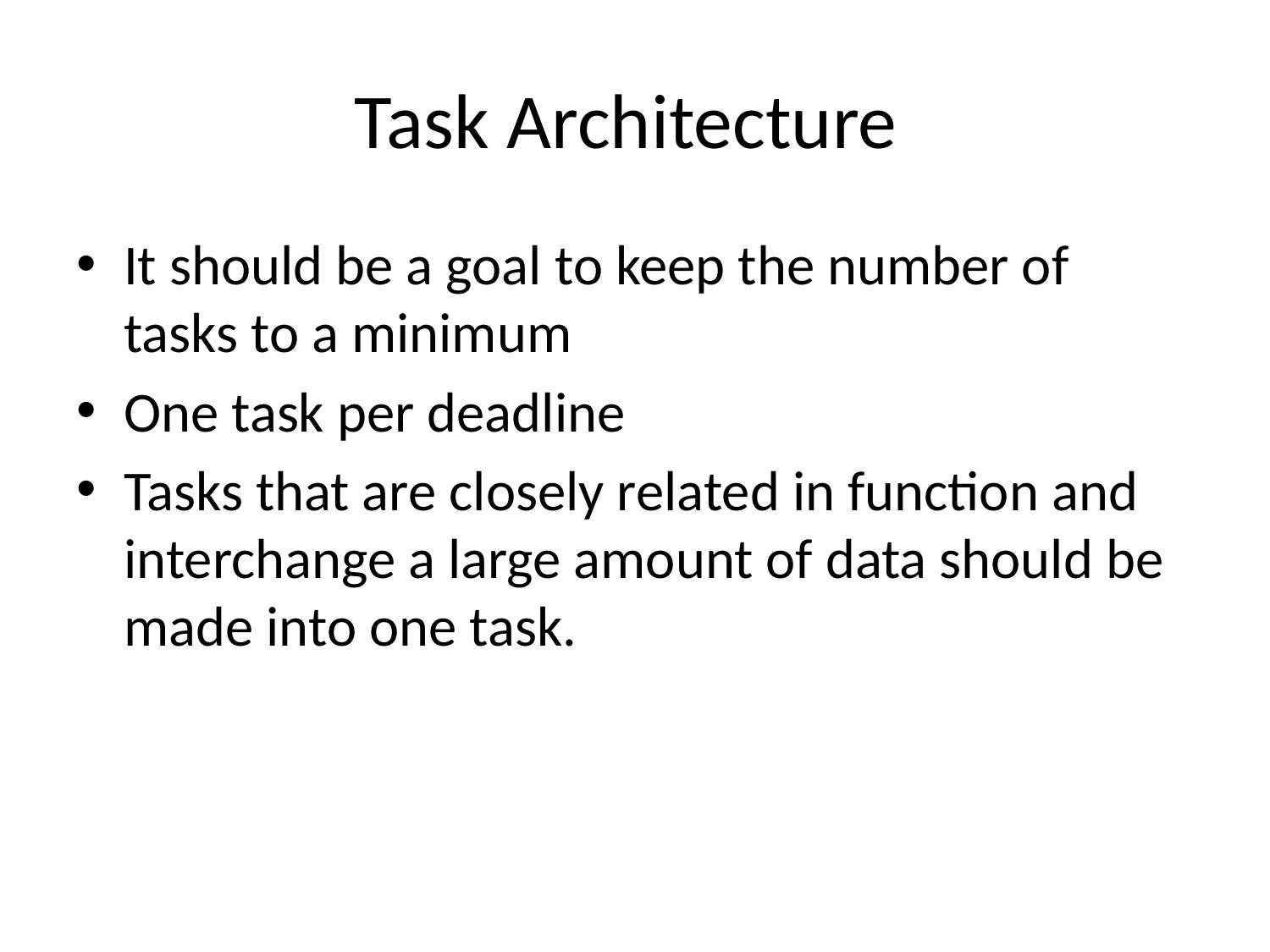

# Task Architecture
It should be a goal to keep the number of tasks to a minimum
One task per deadline
Tasks that are closely related in function and interchange a large amount of data should be made into one task.